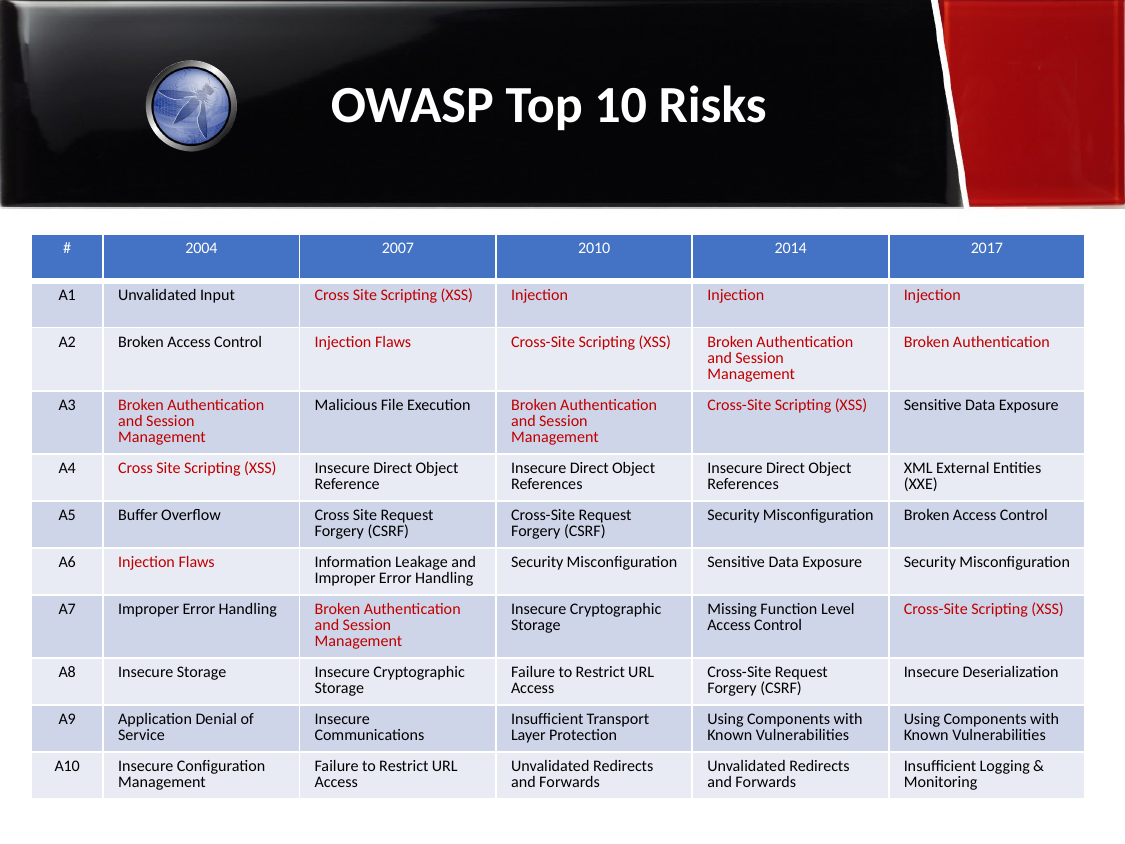

OWASP Top 10 Risks

| # | 2004 | 2007 | 2010 | 2014 | 2017 |
| --- | --- | --- | --- | --- | --- |
| A1 | Unvalidated Input | Cross Site Scripting (XSS) | Injection | Injection | Injection |
| A2 | Broken Access Control | Injection Flaws | Cross-Site Scripting (XSS) | Broken Authentication and Session Management | Broken Authentication |
| A3 | Broken Authentication and Session Management | Malicious File Execution | Broken Authentication and Session Management | Cross-Site Scripting (XSS) | Sensitive Data Exposure |
| A4 | Cross Site Scripting (XSS) | Insecure Direct Object Reference | Insecure Direct Object References | Insecure Direct Object References | XML External Entities (XXE) |
| A5 | Buffer Overflow | Cross Site Request Forgery (CSRF) | Cross-Site Request Forgery (CSRF) | Security Misconfiguration | Broken Access Control |
| A6 | Injection Flaws | Information Leakage and Improper Error Handling | Security Misconfiguration | Sensitive Data Exposure | Security Misconfiguration |
| A7 | Improper Error Handling | Broken Authentication and Session Management | Insecure Cryptographic Storage | Missing Function Level Access Control | Cross-Site Scripting (XSS) |
| A8 | Insecure Storage | Insecure Cryptographic Storage | Failure to Restrict URL Access | Cross-Site Request Forgery (CSRF) | Insecure Deserialization |
| A9 | Application Denial of Service | Insecure Communications | Insufficient Transport Layer Protection | Using Components with Known Vulnerabilities | Using Components with Known Vulnerabilities |
| A10 | Insecure Configuration Management | Failure to Restrict URL Access | Unvalidated Redirects and Forwards | Unvalidated Redirects and Forwards | Insufficient Logging & Monitoring |